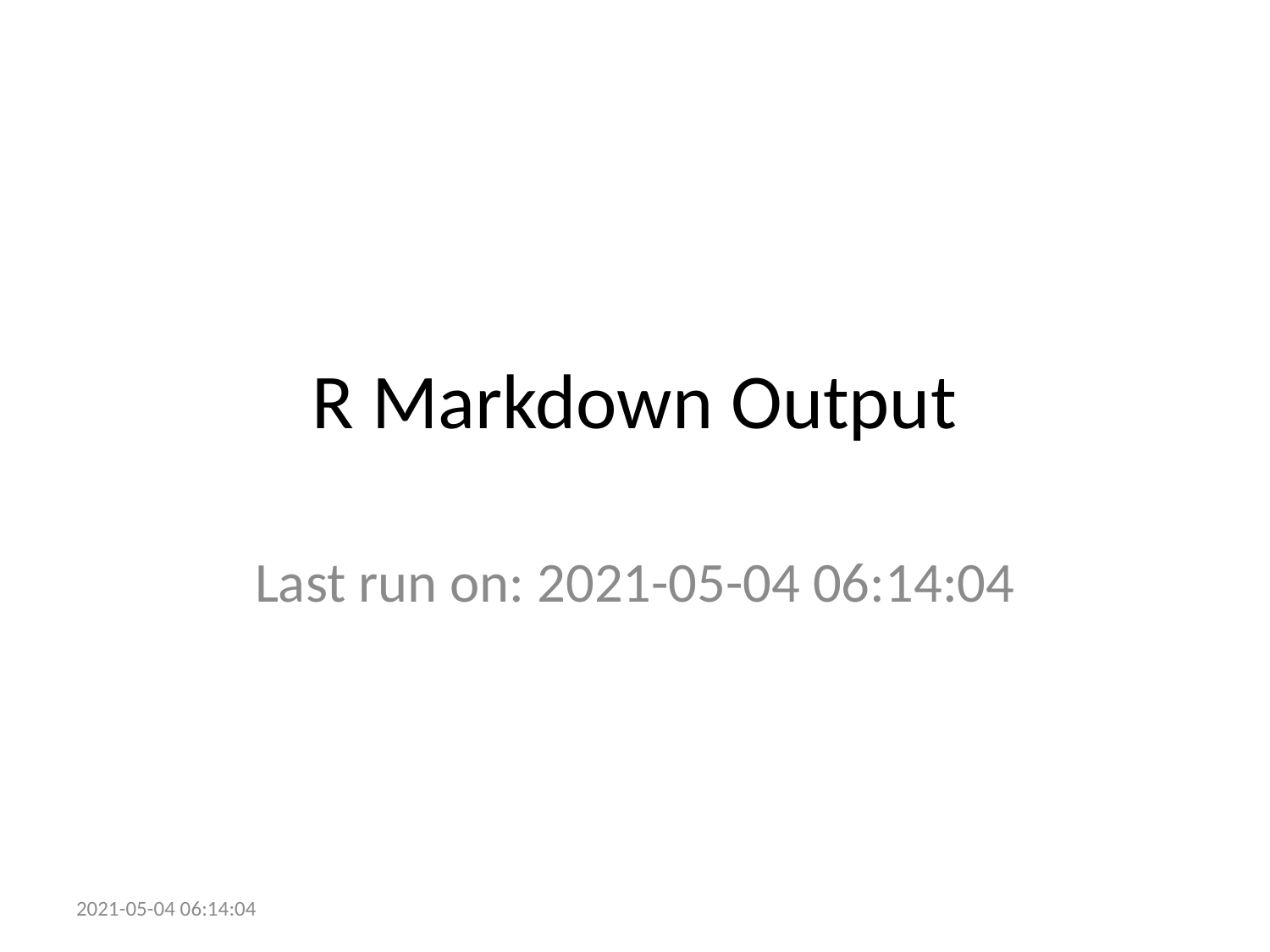

# R Markdown Output
Last run on: 2021-05-04 06:14:04
2021-05-04 06:14:04